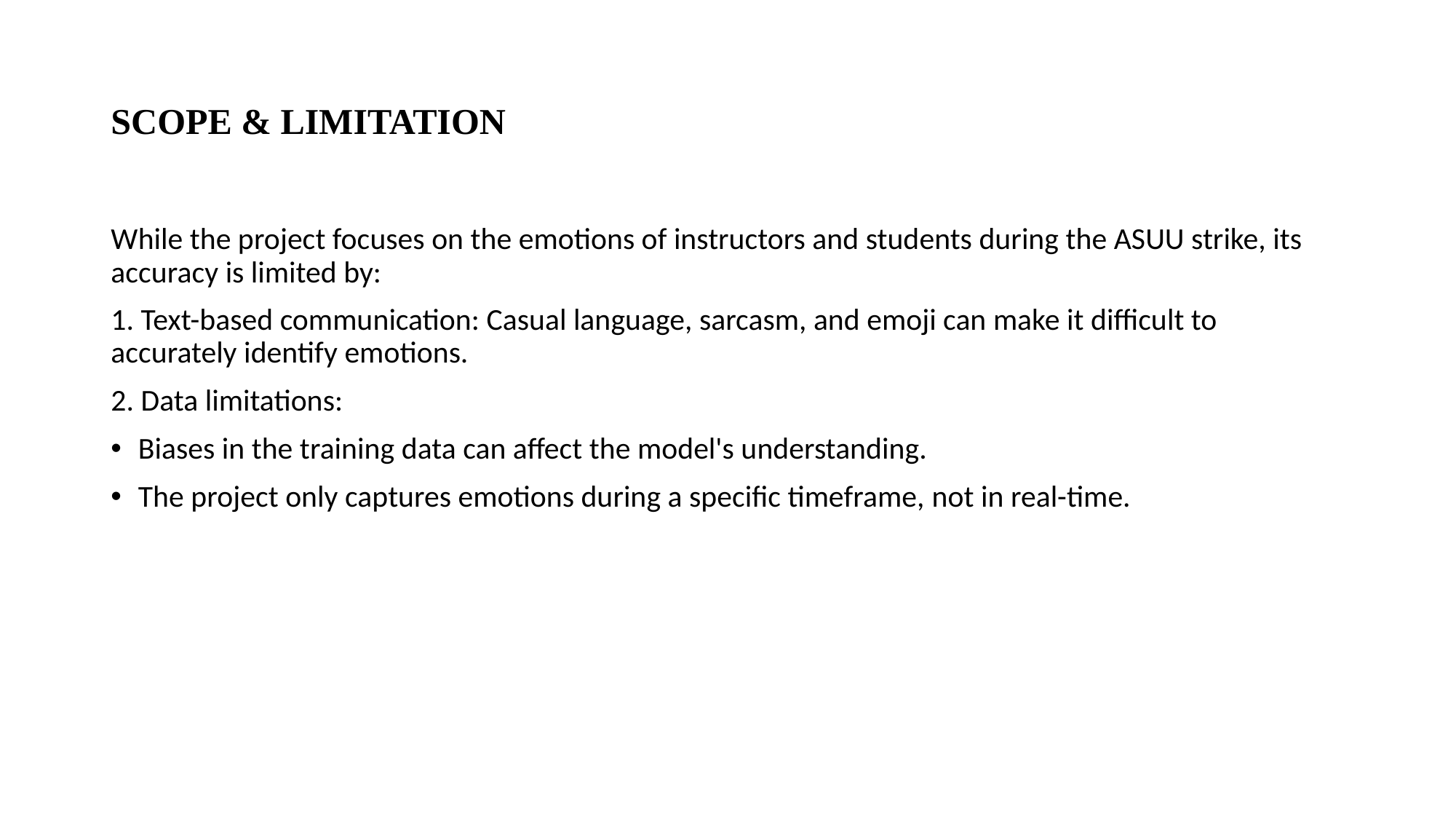

# SCOPE & LIMITATION
While the project focuses on the emotions of instructors and students during the ASUU strike, its accuracy is limited by:
1. Text-based communication: Casual language, sarcasm, and emoji can make it difficult to accurately identify emotions.
2. Data limitations:
Biases in the training data can affect the model's understanding.
The project only captures emotions during a specific timeframe, not in real-time.